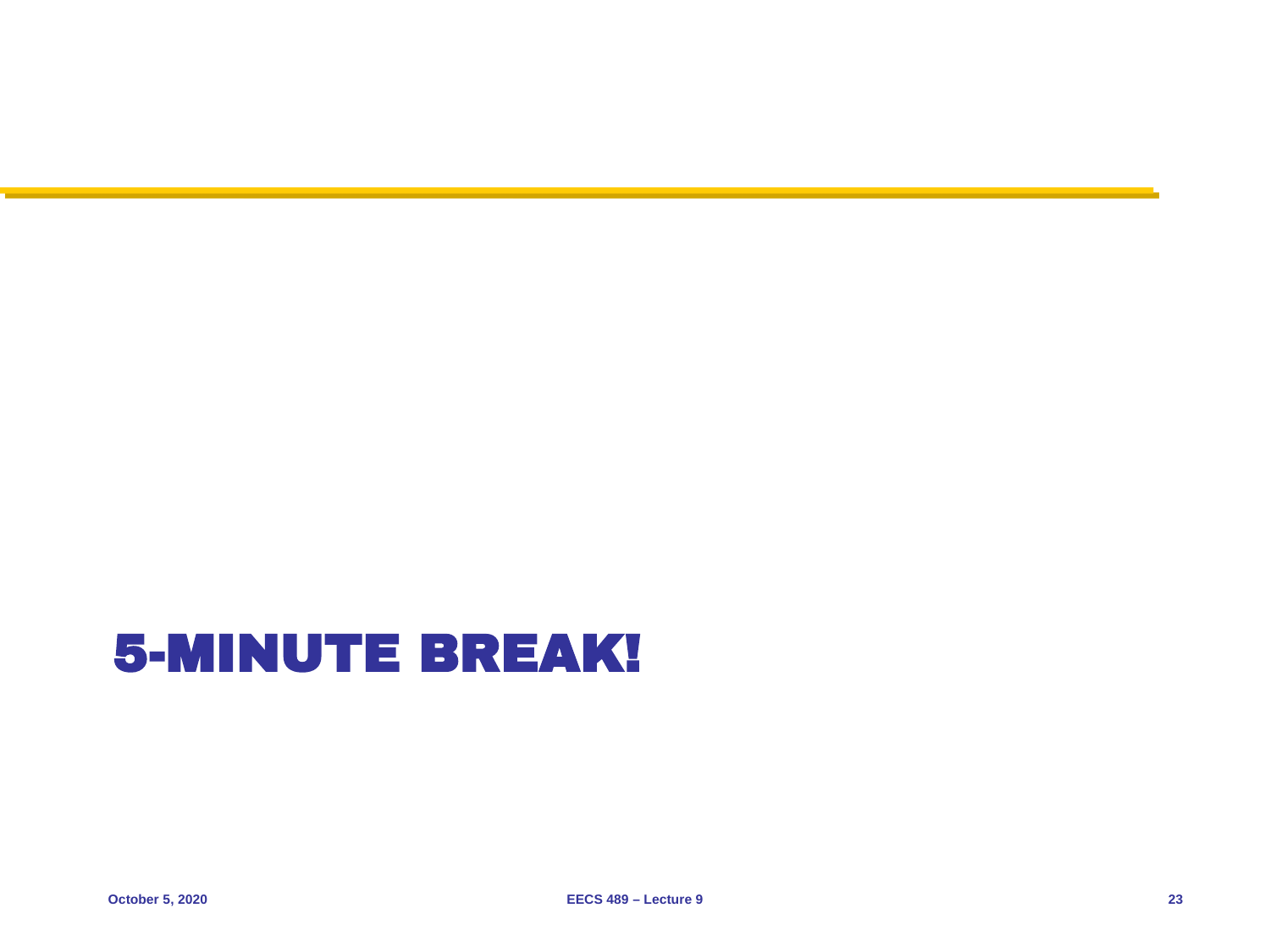

# 5-minute break!
October 5, 2020
EECS 489 – Lecture 9
23